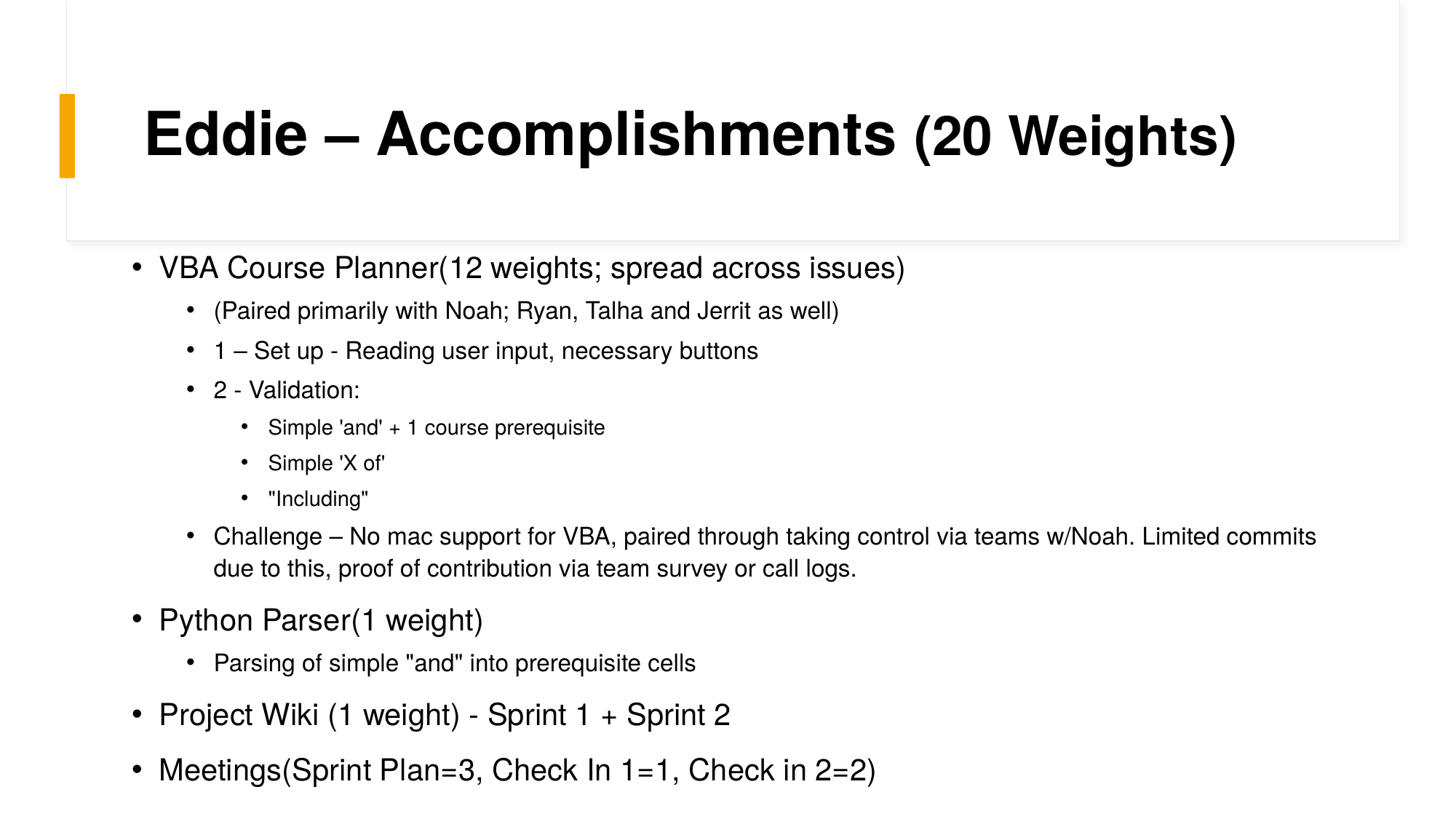

# Eddie – Accomplishments (20 Weights)
VBA Course Planner(12 weights; spread across issues)
(Paired primarily with Noah; Ryan, Talha and Jerrit as well)
1 – Set up - Reading user input, necessary buttons
2 - Validation:
Simple 'and' + 1 course prerequisite
Simple 'X of'
"Including"
Challenge – No mac support for VBA, paired through taking control via teams w/Noah. Limited commits due to this, proof of contribution via team survey or call logs.
Python Parser(1 weight)
Parsing of simple "and" into prerequisite cells
Project Wiki (1 weight) - Sprint 1 + Sprint 2
Meetings(Sprint Plan=3, Check In 1=1, Check in 2=2)